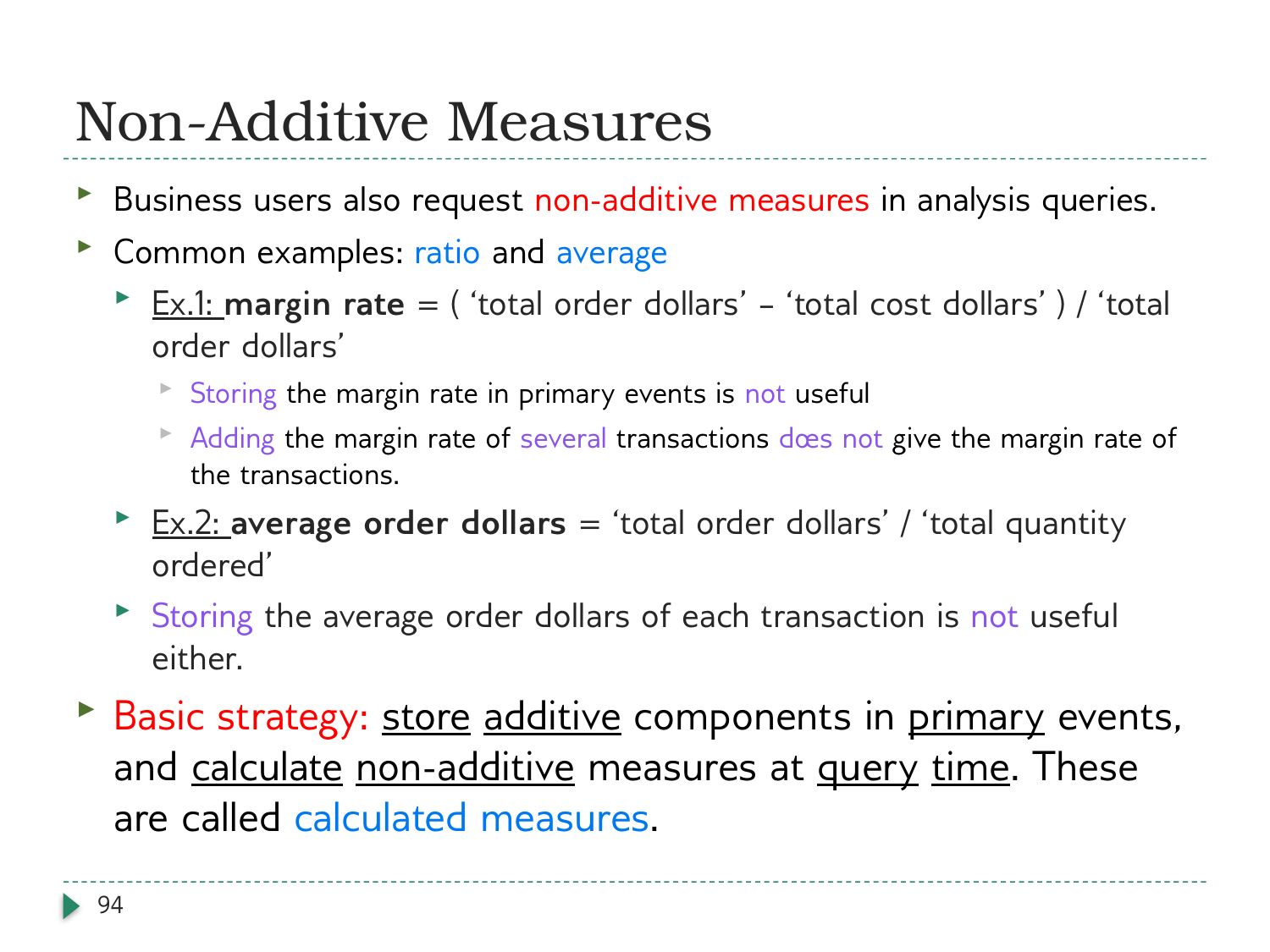

# Non-Additive Measures
Business users also request non-additive measures in analysis queries.
Common examples: ratio and average
Ex.1: margin rate = ( ‘total order dollars’ – ‘total cost dollars’ ) / ‘total order dollars’
Storing the margin rate in primary events is not useful
Adding the margin rate of several transactions does not give the margin rate of the transactions.
Ex.2: average order dollars = ‘total order dollars’ / ‘total quantity ordered’
Storing the average order dollars of each transaction is not useful either.
Basic strategy: store additive components in primary events, and calculate non-additive measures at query time. These are called calculated measures.
94